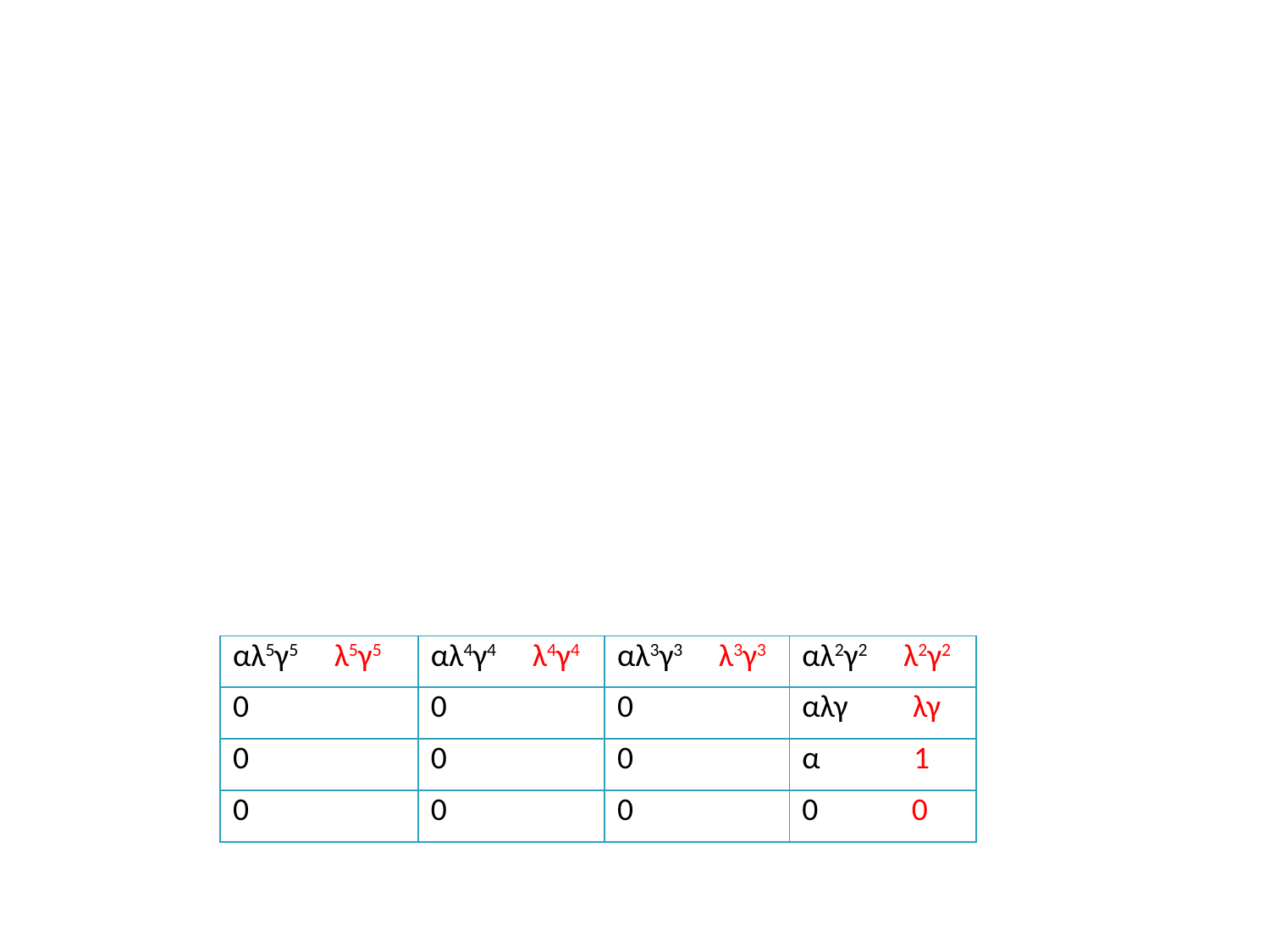

| αλ5γ5 λ5γ5 | αλ4γ4 λ4γ4 | αλ3γ3 λ3γ3 | αλ2γ2 λ2γ2 |
| --- | --- | --- | --- |
| 0 | 0 | 0 | αλγ λγ |
| 0 | 0 | 0 | α 1 |
| 0 | 0 | 0 | 0 0 |